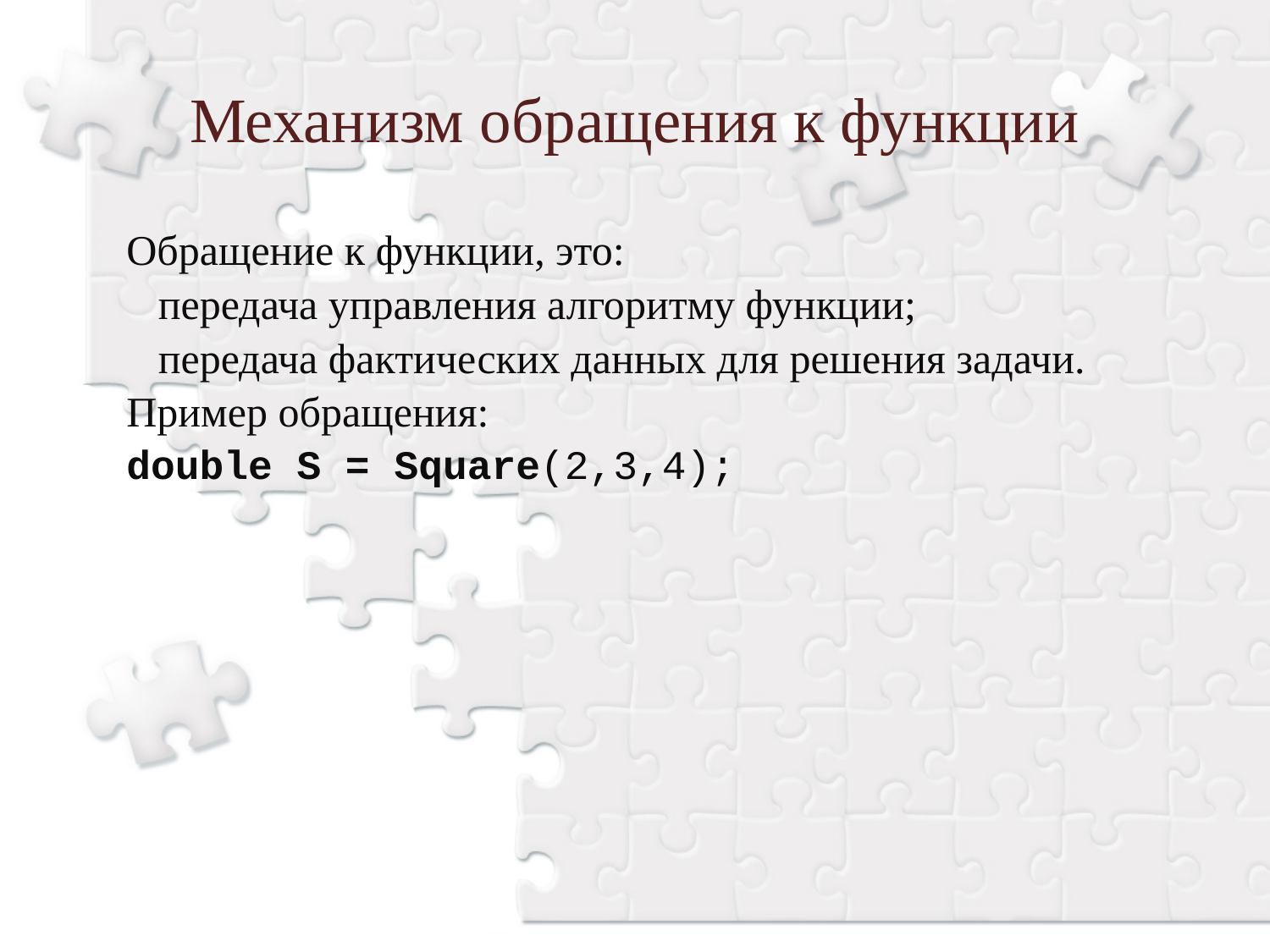

Механизм обращения к функции
Обращение к функции, это:
   передача управления алгоритму функции;
   передача фактических данных для решения задачи.
Пример обращения:
double S = Square(2,3,4);